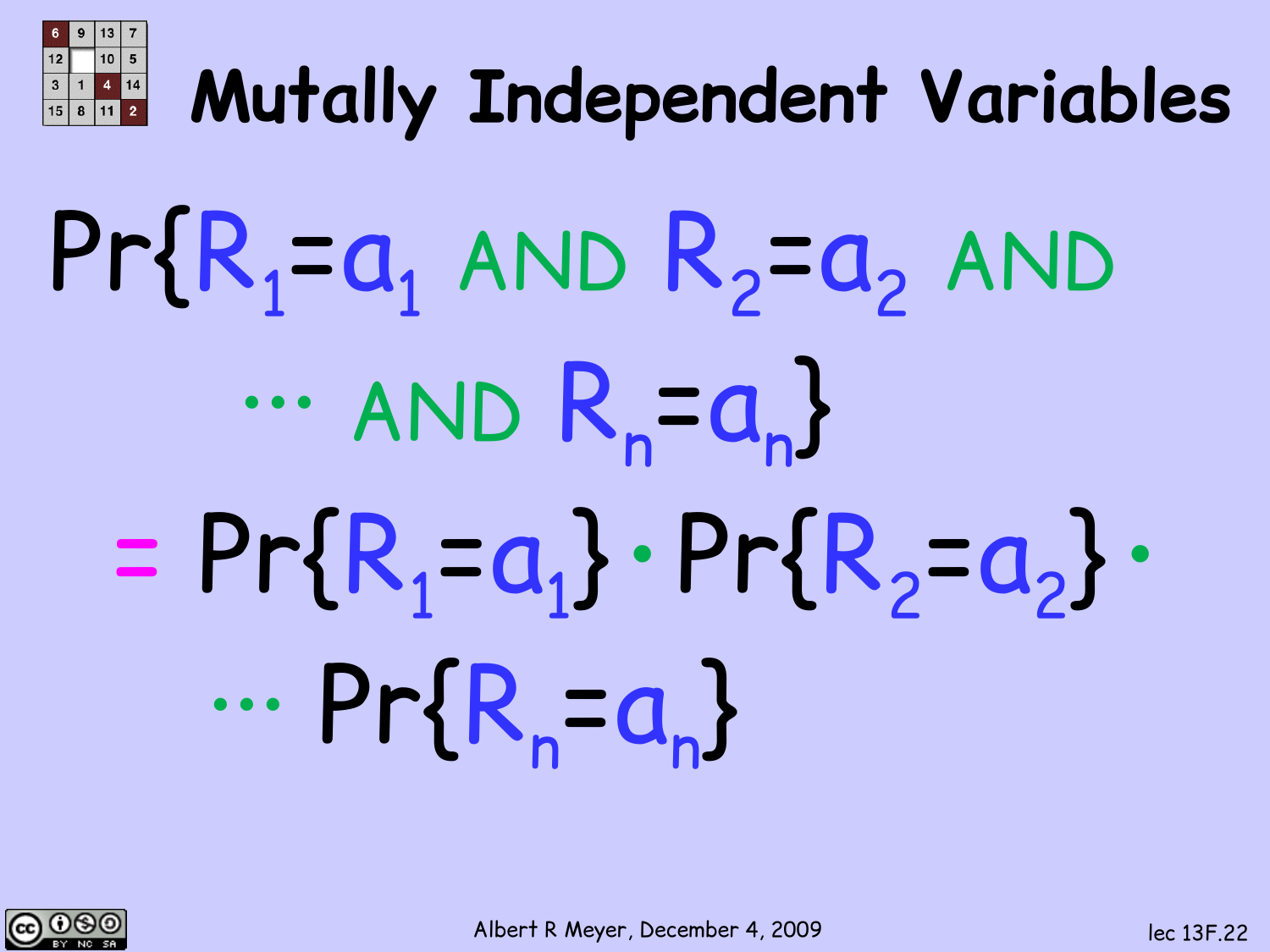

Mutally Independent Variables
Pr{R1=a1 AND R2=a2 AND
      ··· AND Rn=an}
  = Pr{R1=a1}·Pr{R2=a2}·
     ··· Pr{Rn=an}
lec 13F.22